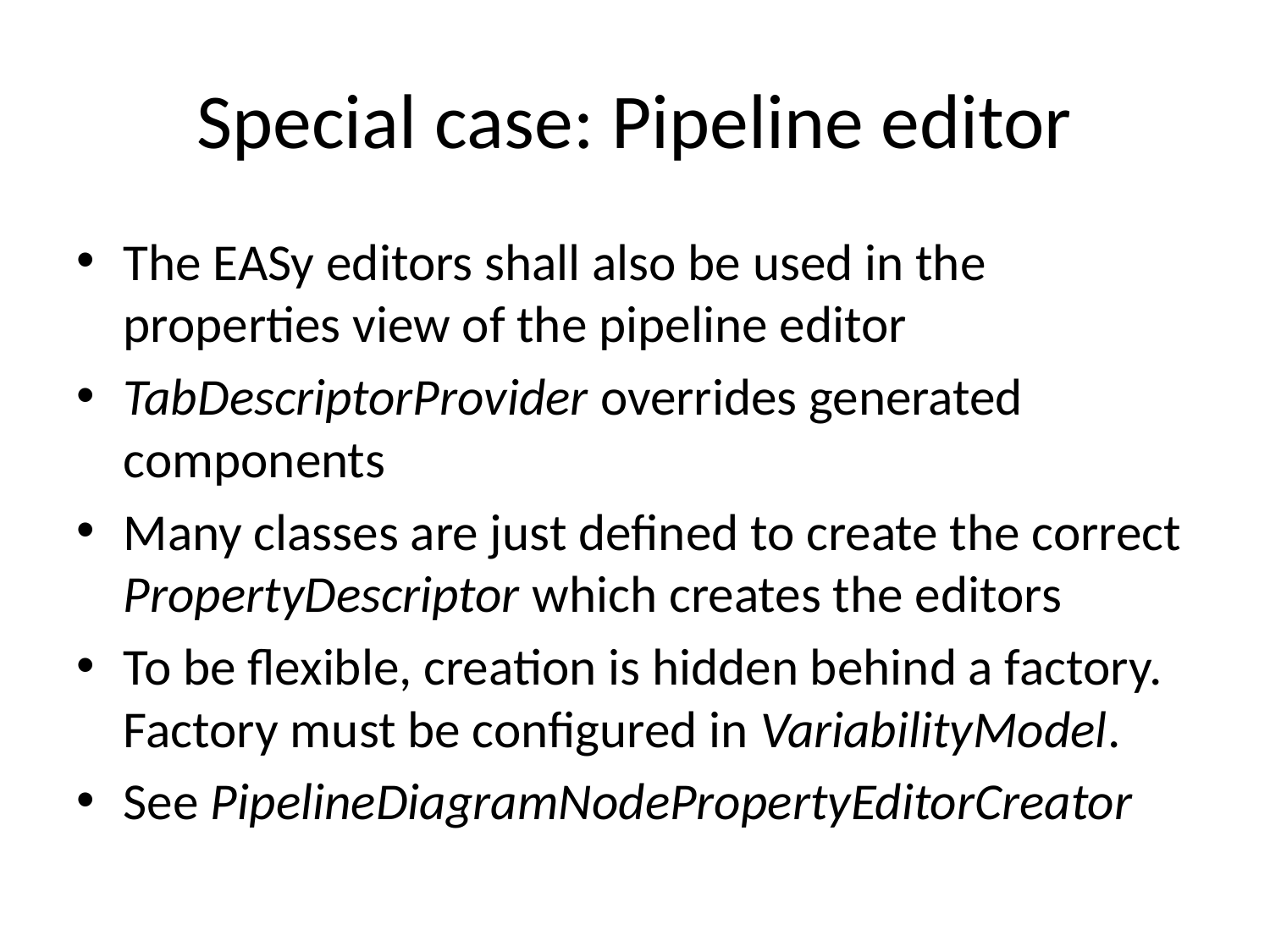

# Special case: Pipeline editor
The EASy editors shall also be used in the properties view of the pipeline editor
TabDescriptorProvider overrides generated components
Many classes are just defined to create the correct PropertyDescriptor which creates the editors
To be flexible, creation is hidden behind a factory. Factory must be configured in VariabilityModel.
See PipelineDiagramNodePropertyEditorCreator